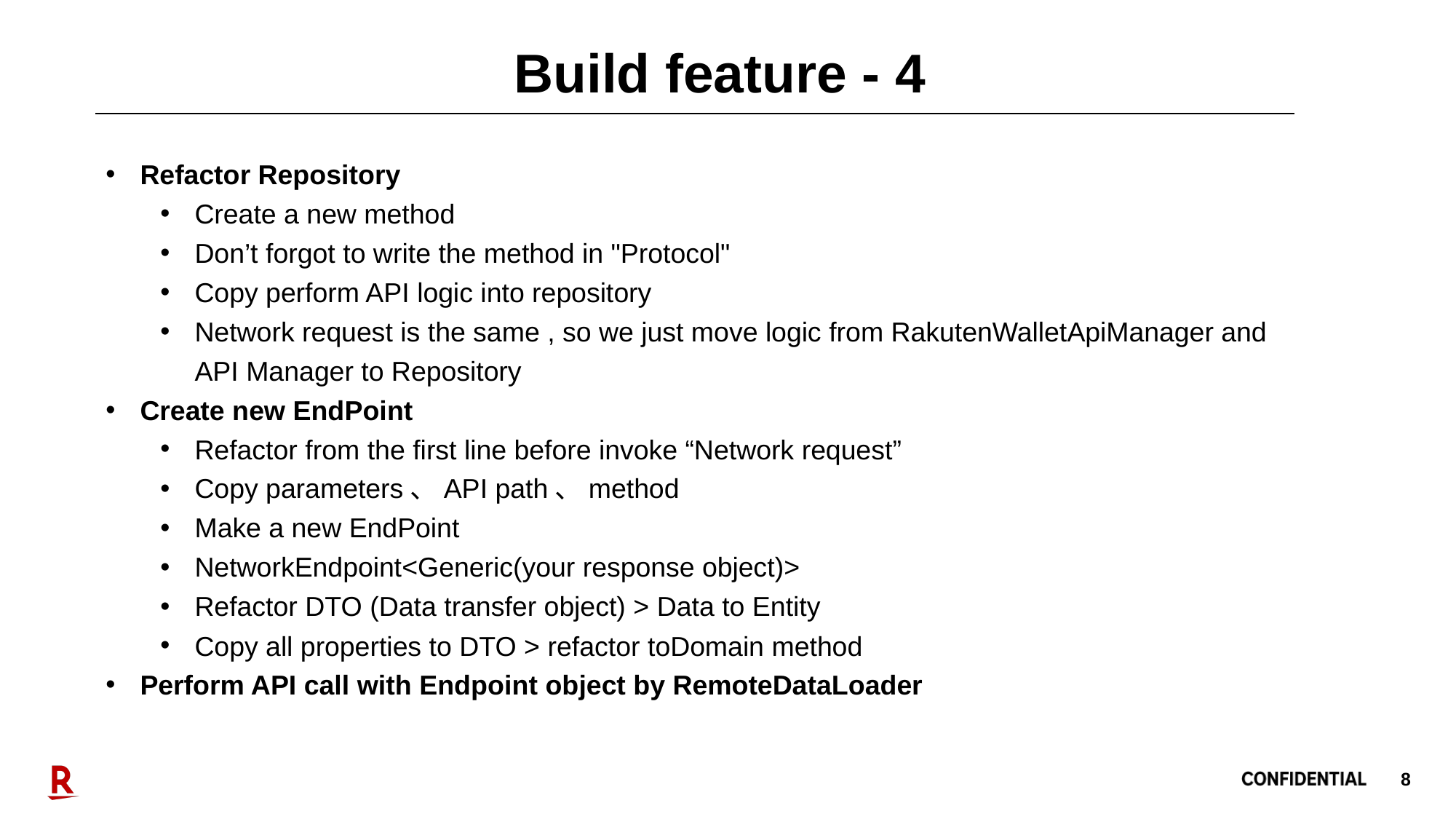

# Build feature - 4
Refactor Repository
Create a new method
Don’t forgot to write the method in "Protocol"
Copy perform API logic into repository
Network request is the same , so we just move logic from RakutenWalletApiManager and API Manager to Repository
Create new EndPoint
Refactor from the first line before invoke “Network request”
Copy parameters、API path、method
Make a new EndPoint
NetworkEndpoint<Generic(your response object)>
Refactor DTO (Data transfer object) > Data to Entity
Copy all properties to DTO > refactor toDomain method
Perform API call with Endpoint object by RemoteDataLoader